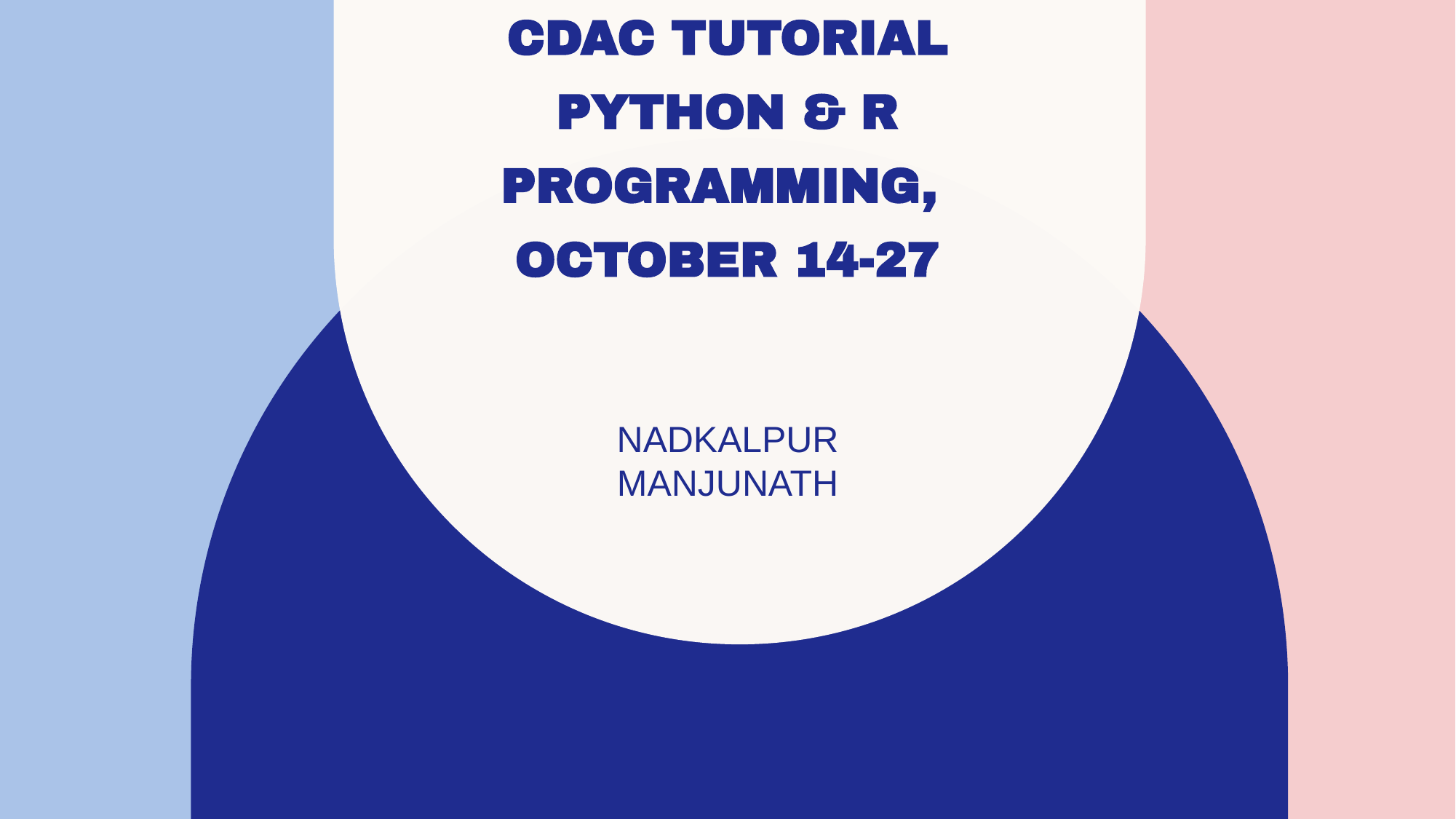

# CDAC tutorial Python & R programming, October 14-27
NADKALPUR MANJUNATH​